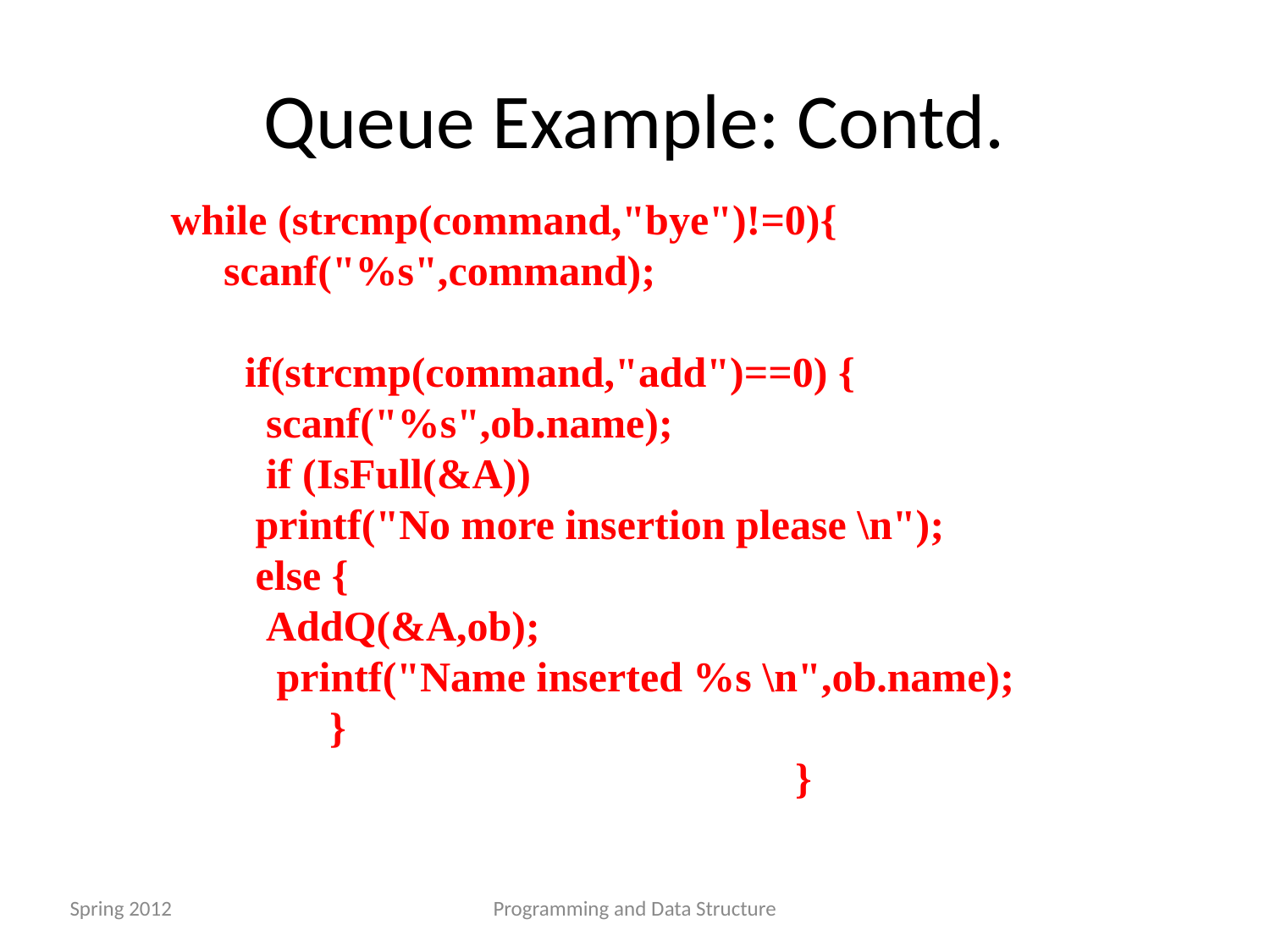

Queue Example: Contd.
while (strcmp(command,"bye")!=0){
     scanf("%s",command);

       if(strcmp(command,"add")==0) {
         scanf("%s",ob.name);
         if (IsFull(&A))
        printf("No more insertion please \n");
        else {
         AddQ(&A,ob);
          printf("Name inserted %s \n",ob.name);
               }
                                                           }

82
Spring 2012
Programming and Data Structure